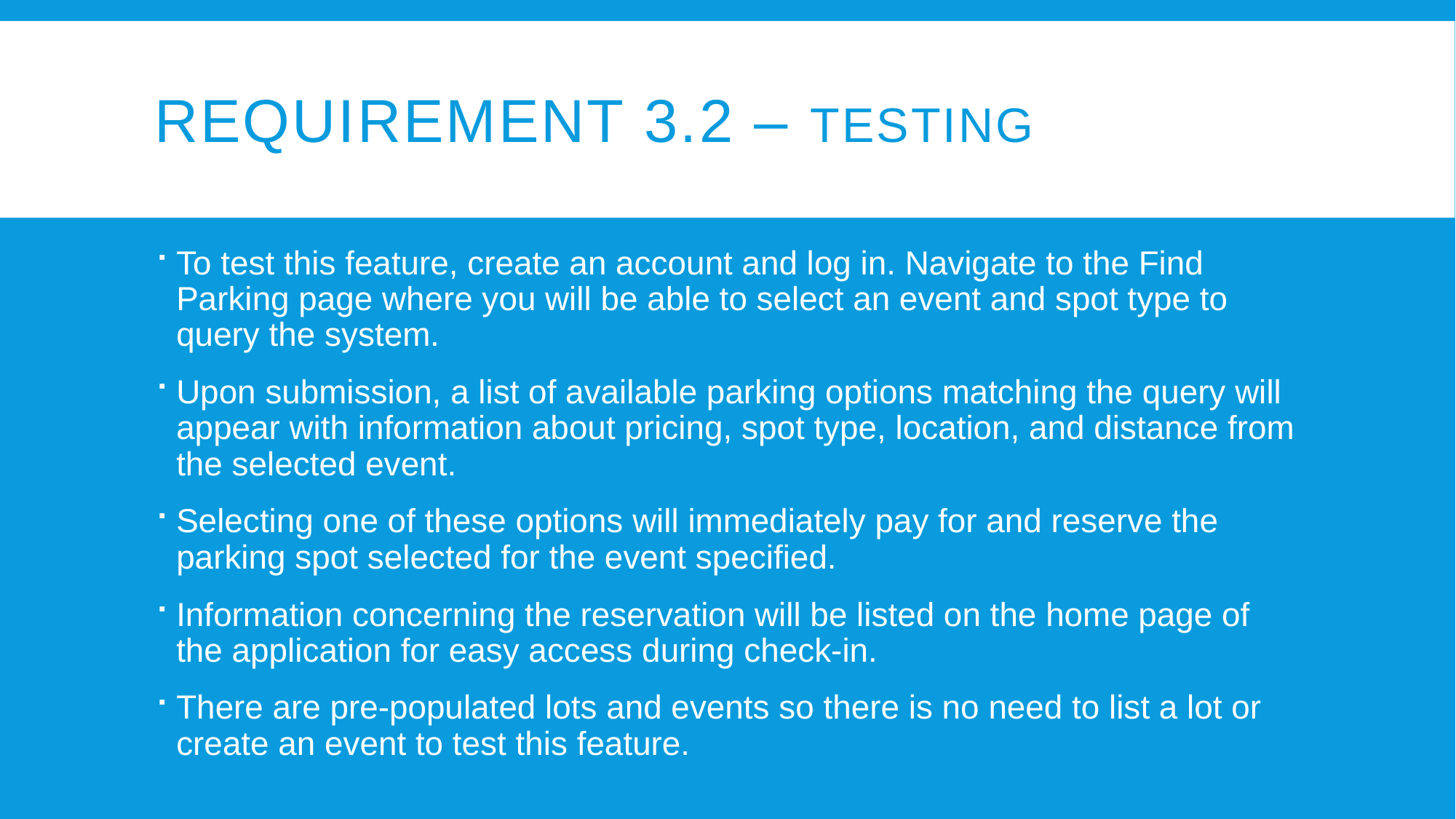

# Requirement 3.2 – Testing
To test this feature, create an account and log in. Navigate to the Find Parking page where you will be able to select an event and spot type to query the system.
Upon submission, a list of available parking options matching the query will appear with information about pricing, spot type, location, and distance from the selected event.
Selecting one of these options will immediately pay for and reserve the parking spot selected for the event specified.
Information concerning the reservation will be listed on the home page of the application for easy access during check-in.
There are pre-populated lots and events so there is no need to list a lot or create an event to test this feature.